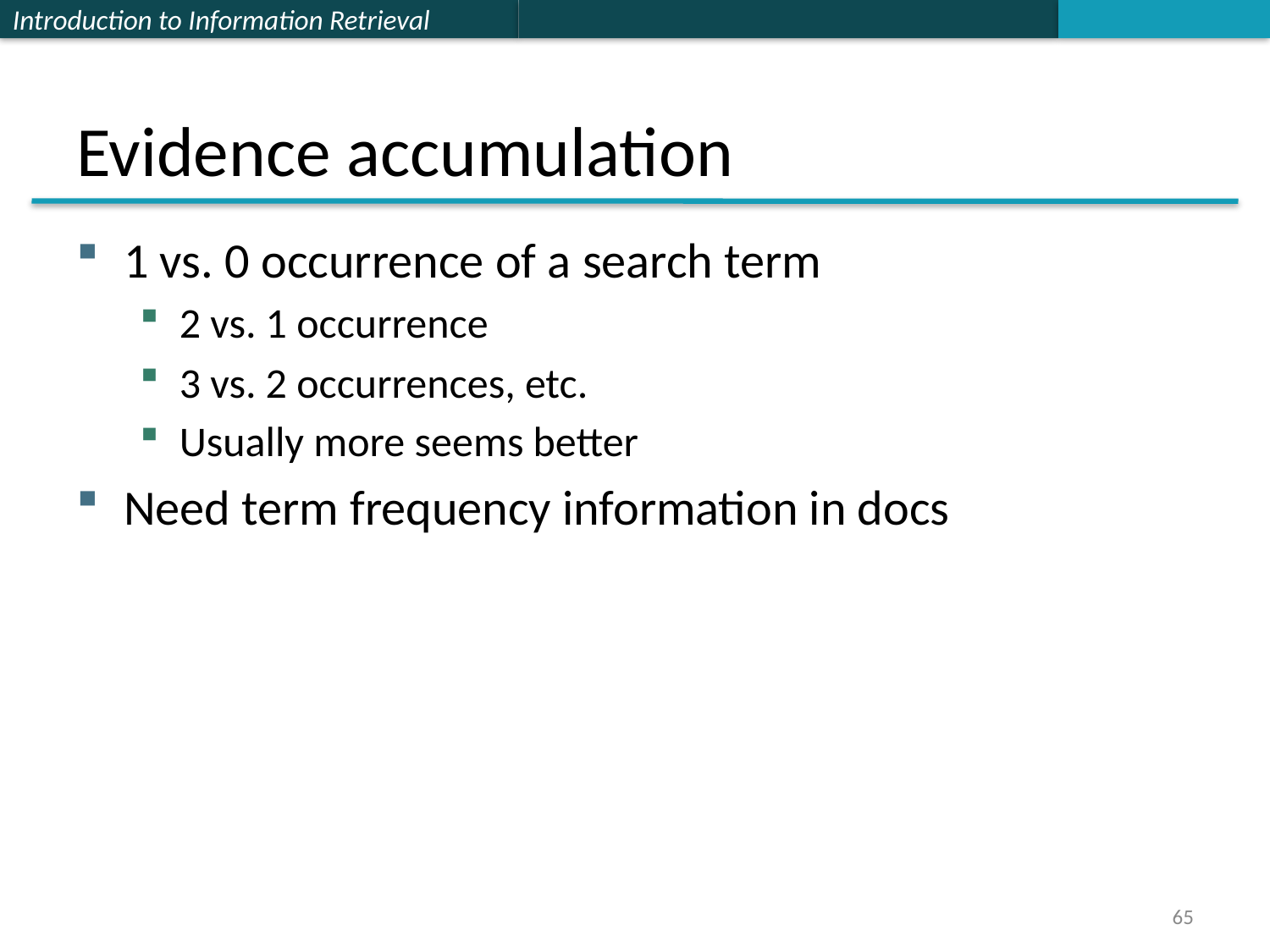

# Evidence accumulation
1 vs. 0 occurrence of a search term
2 vs. 1 occurrence
3 vs. 2 occurrences, etc.
Usually more seems better
Need term frequency information in docs
65